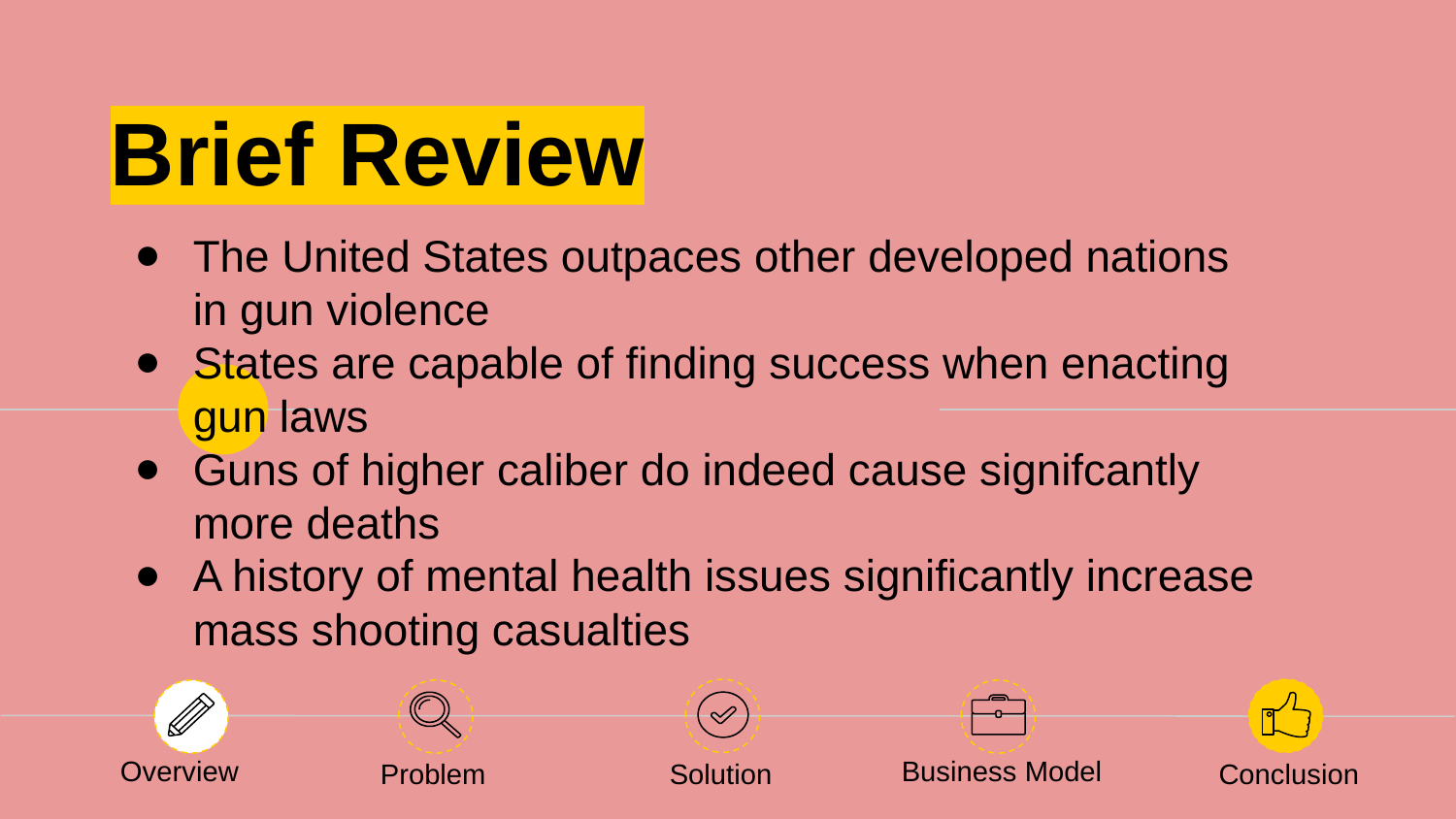

Brief Review
The United States outpaces other developed nations in gun violence
States are capable of finding success when enacting gun laws
Guns of higher caliber do indeed cause signifcantly more deaths
A history of mental health issues significantly increase mass shooting casualties

Problem
Solution
Overview
Business Model
Conclusion